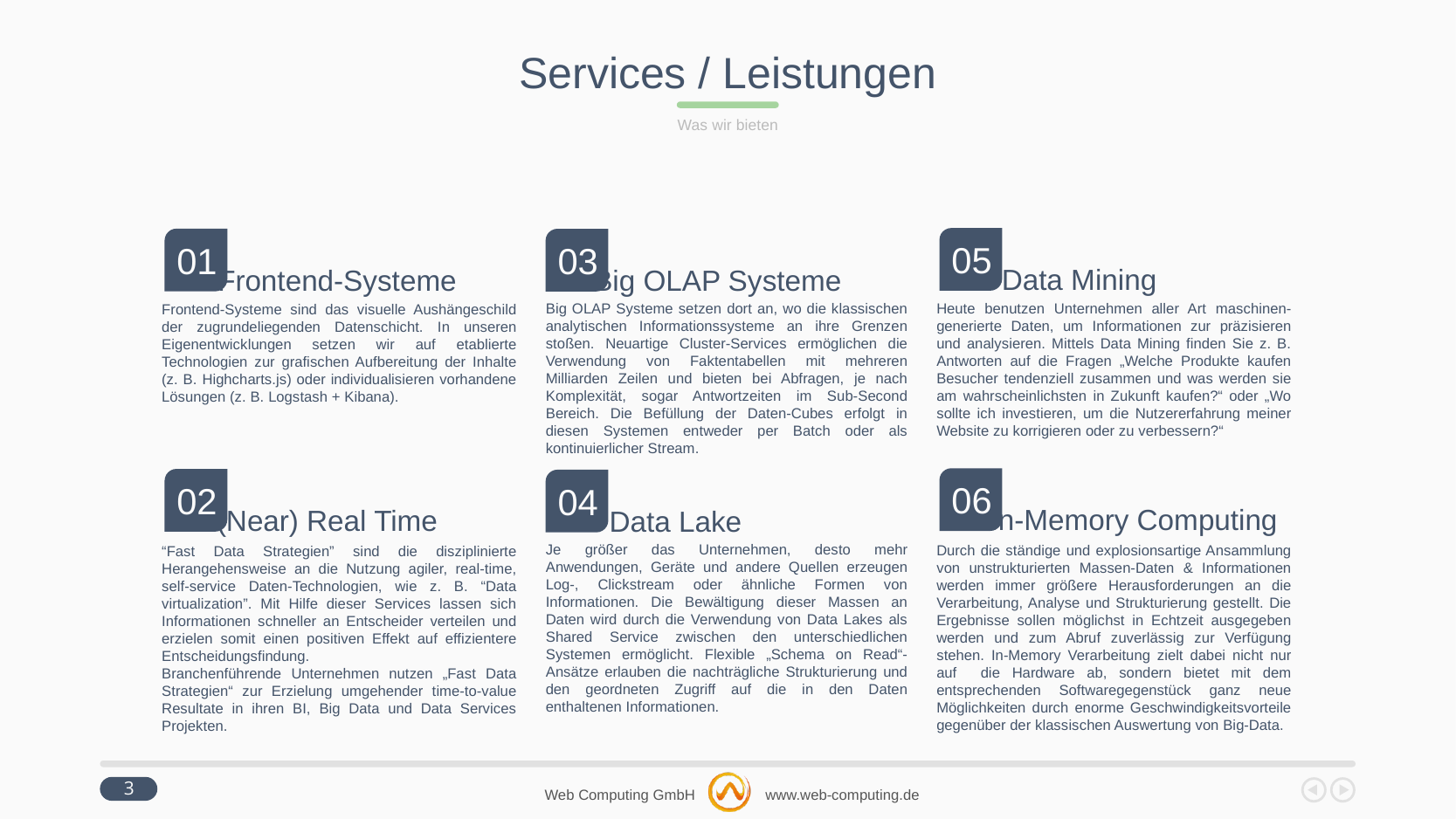

# Services / Leistungen
Was wir bieten

05
01
03
Data Mining
Frontend-Systeme
Big OLAP Systeme

Big OLAP Systeme setzen dort an, wo die klassischen analytischen Informationssysteme an ihre Grenzen stoßen. Neuartige Cluster-Services ermöglichen die Verwendung von Faktentabellen mit mehreren Milliarden Zeilen und bieten bei Abfragen, je nach Komplexität, sogar Antwortzeiten im Sub-Second Bereich. Die Befüllung der Daten-Cubes erfolgt in diesen Systemen entweder per Batch oder als kontinuierlicher Stream.
Heute benutzen Unternehmen aller Art maschinen-generierte Daten, um Informationen zur präzisieren und analysieren. Mittels Data Mining finden Sie z. B. Antworten auf die Fragen „Welche Produkte kaufen Besucher tendenziell zusammen und was werden sie am wahrscheinlichsten in Zukunft kaufen?“ oder „Wo sollte ich investieren, um die Nutzererfahrung meiner Website zu korrigieren oder zu verbessern?“
Frontend-Systeme sind das visuelle Aushängeschild der zugrundeliegenden Datenschicht. In unseren Eigenentwicklungen setzen wir auf etablierte Technologien zur grafischen Aufbereitung der Inhalte (z. B. Highcharts.js) oder individualisieren vorhandene Lösungen (z. B. Logstash + Kibana).

06
02
04
In-Memory Computing
(Near) Real Time
Data Lake

Je größer das Unternehmen, desto mehr Anwendungen, Geräte und andere Quellen erzeugen Log-, Clickstream oder ähnliche Formen von Informationen. Die Bewältigung dieser Massen an Daten wird durch die Verwendung von Data Lakes als Shared Service zwischen den unterschiedlichen Systemen ermöglicht. Flexible „Schema on Read“-Ansätze erlauben die nachträgliche Strukturierung und den geordneten Zugriff auf die in den Daten enthaltenen Informationen.
Durch die ständige und explosionsartige Ansammlung von unstrukturierten Massen-Daten & Informationen werden immer größere Herausforderungen an die Verarbeitung, Analyse und Strukturierung gestellt. Die Ergebnisse sollen möglichst in Echtzeit ausgegeben werden und zum Abruf zuverlässig zur Verfügung stehen. In-Memory Verarbeitung zielt dabei nicht nur auf  die Hardware ab, sondern bietet mit dem entsprechenden Softwaregegenstück ganz neue Möglichkeiten durch enorme Geschwindigkeitsvorteile gegenüber der klassischen Auswertung von Big-Data.
“Fast Data Strategien” sind die disziplinierte Herangehensweise an die Nutzung agiler, real-time, self-service Daten-Technologien, wie z. B. “Data virtualization”. Mit Hilfe dieser Services lassen sich Informationen schneller an Entscheider verteilen und erzielen somit einen positiven Effekt auf effizientere Entscheidungsfindung.
Branchenführende Unternehmen nutzen „Fast Data Strategien“ zur Erzielung umgehender time-to-value Resultate in ihren BI, Big Data und Data Services Projekten.
3